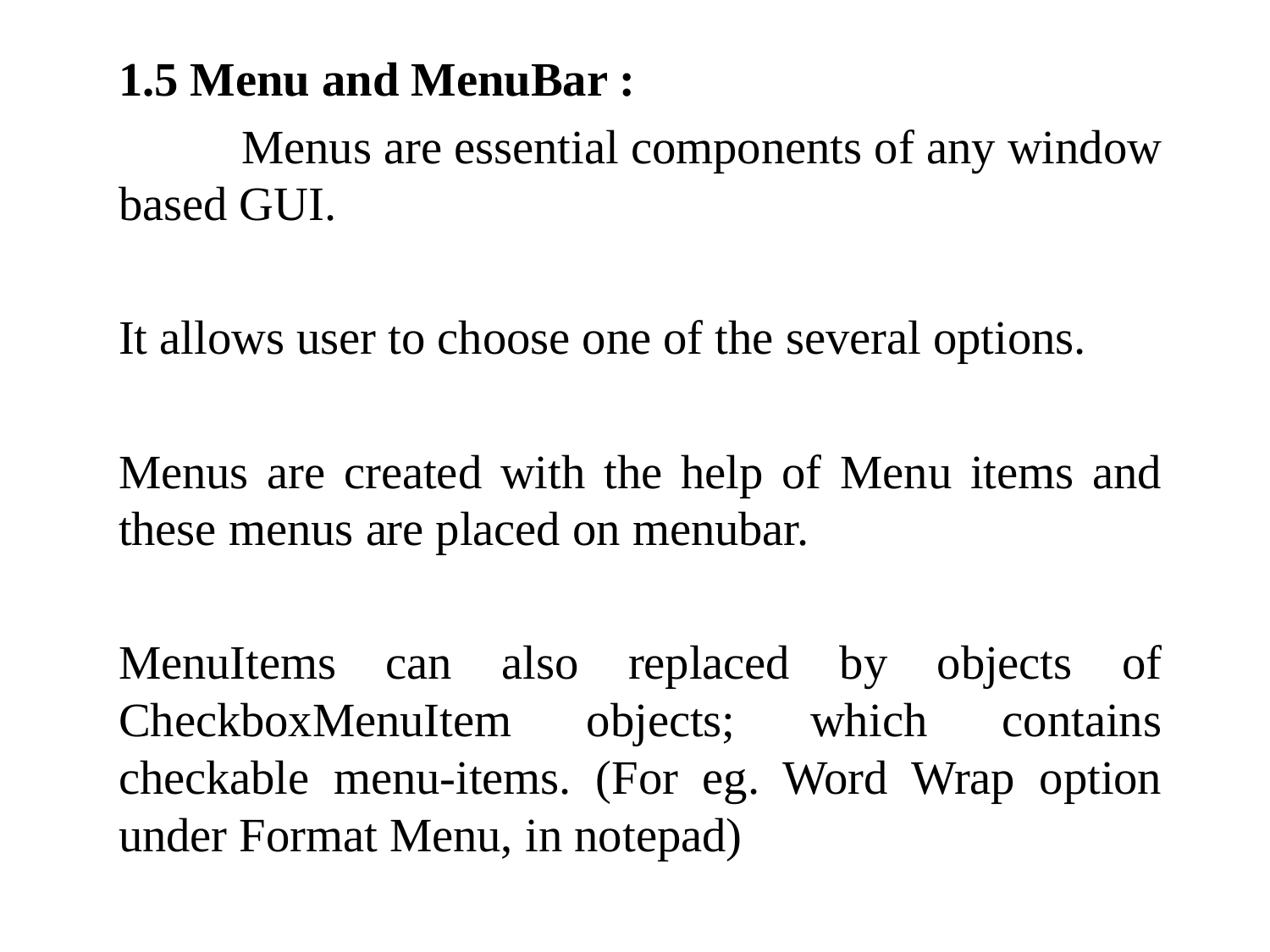

1.5 Menu and MenuBar :
	Menus are essential components of any window based GUI.

It allows user to choose one of the several options.

Menus are created with the help of Menu items and these menus are placed on menubar.

MenuItems can also replaced by objects of CheckboxMenuItem objects; which contains checkable menu-items. (For eg. Word Wrap option under Format Menu, in notepad)